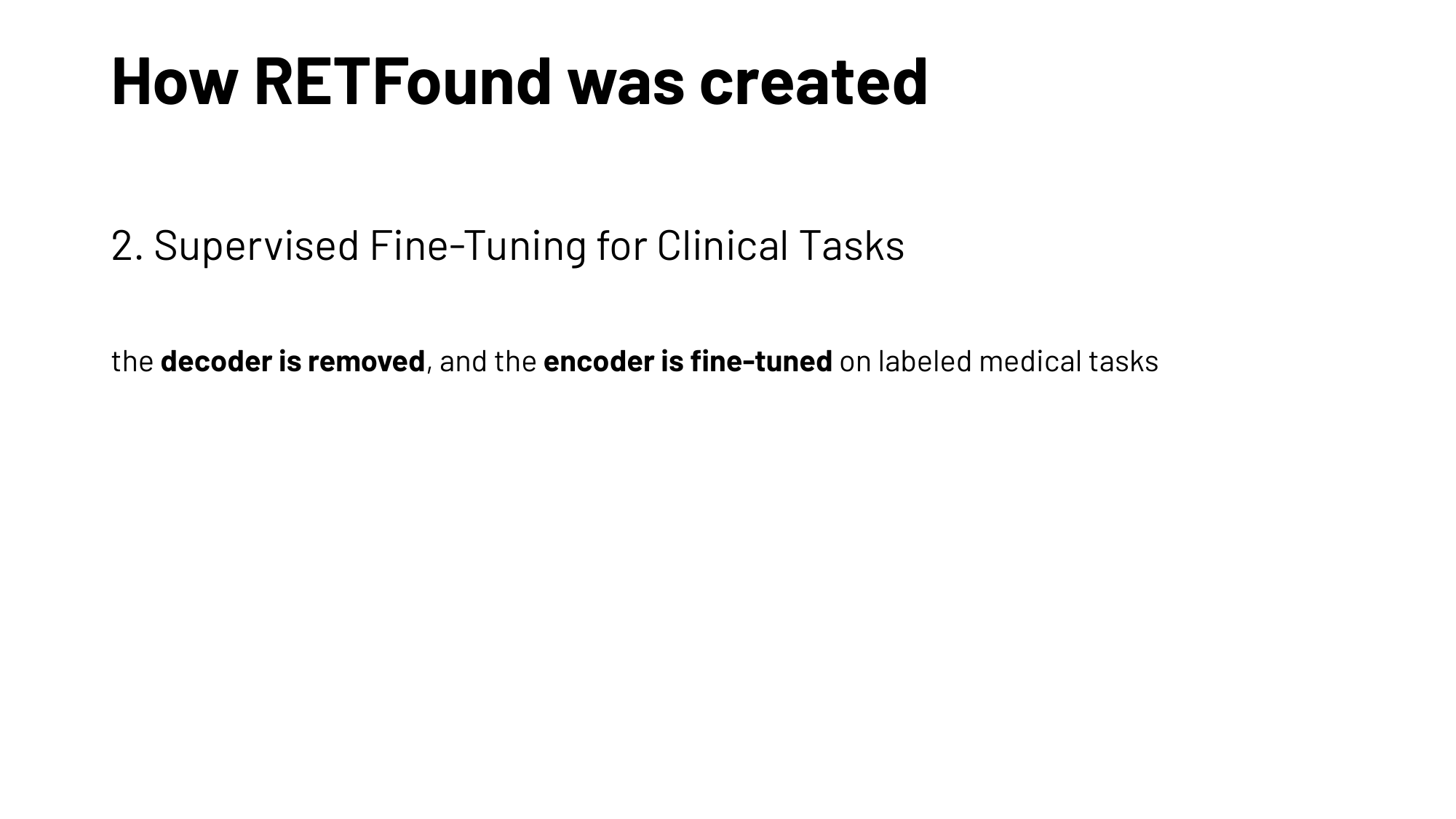

# How RETFound was created
2. Supervised Fine-Tuning for Clinical Tasks

the decoder is removed, and the encoder is fine-tuned on labeled medical tasks